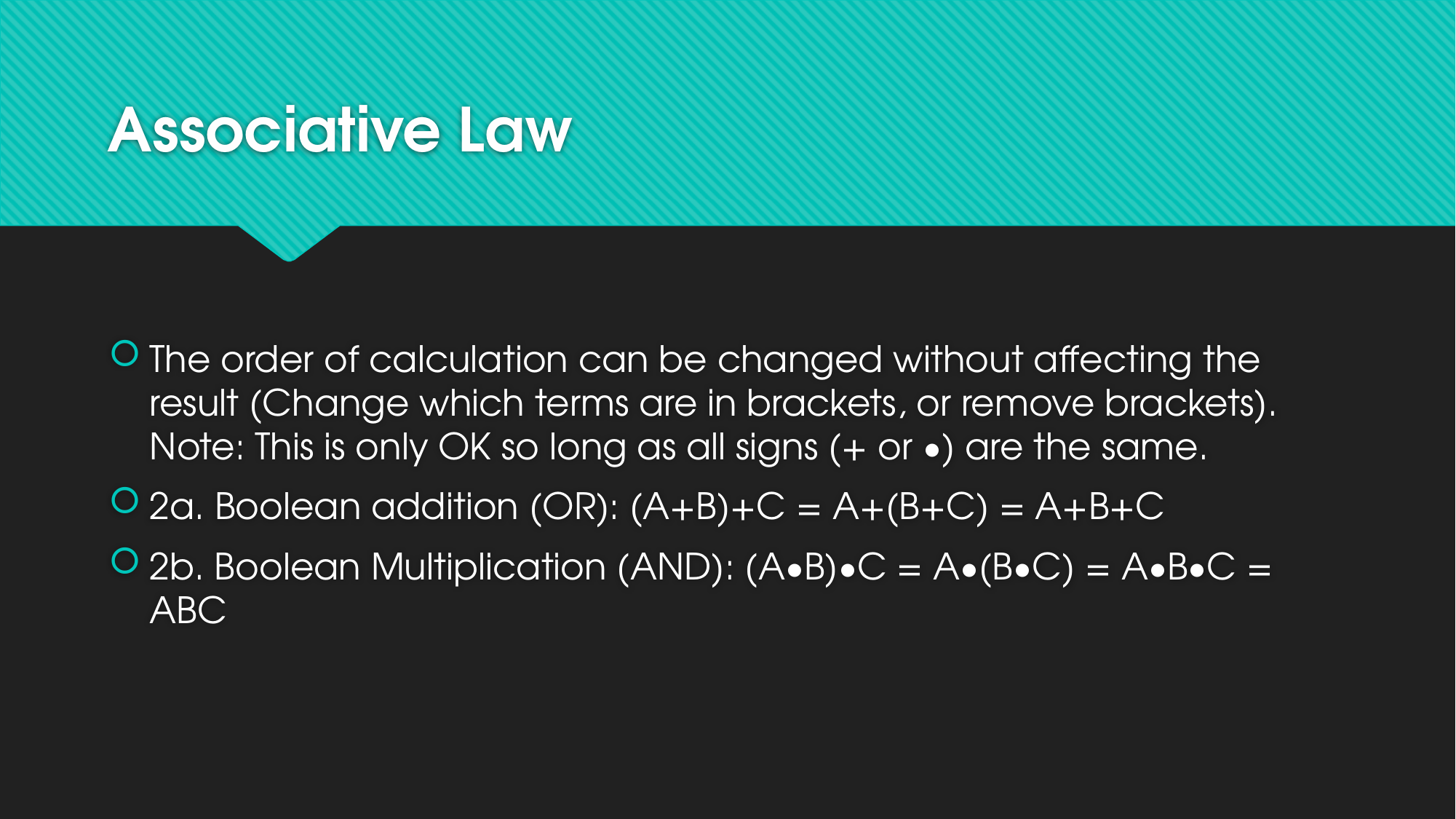

# Associative Law

The order of calculation can be changed without affecting the result (Change which terms are in brackets, or remove brackets). Note: This is only OK so long as all signs (+ or •) are the same.
2a. Boolean addition (OR): (A+B)+C = A+(B+C) = A+B+C
2b. Boolean Multiplication (AND): (A•B)•C = A•(B•C) = A•B•C = ABC